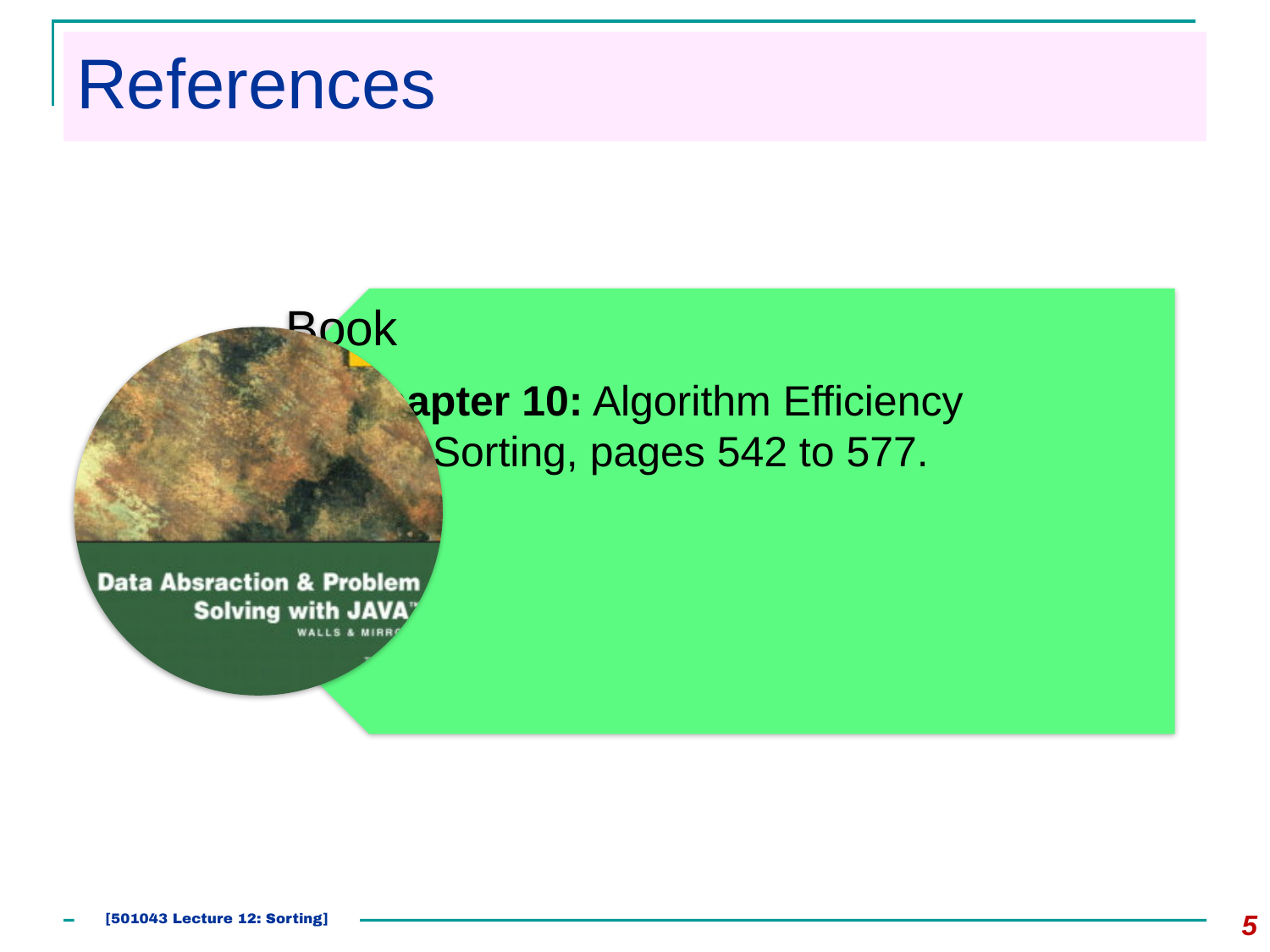

# References
Book
Chapter 10: Algorithm Efficiency and Sorting, pages 542 to 577.
5
[501043 Lecture 12: Sorting]